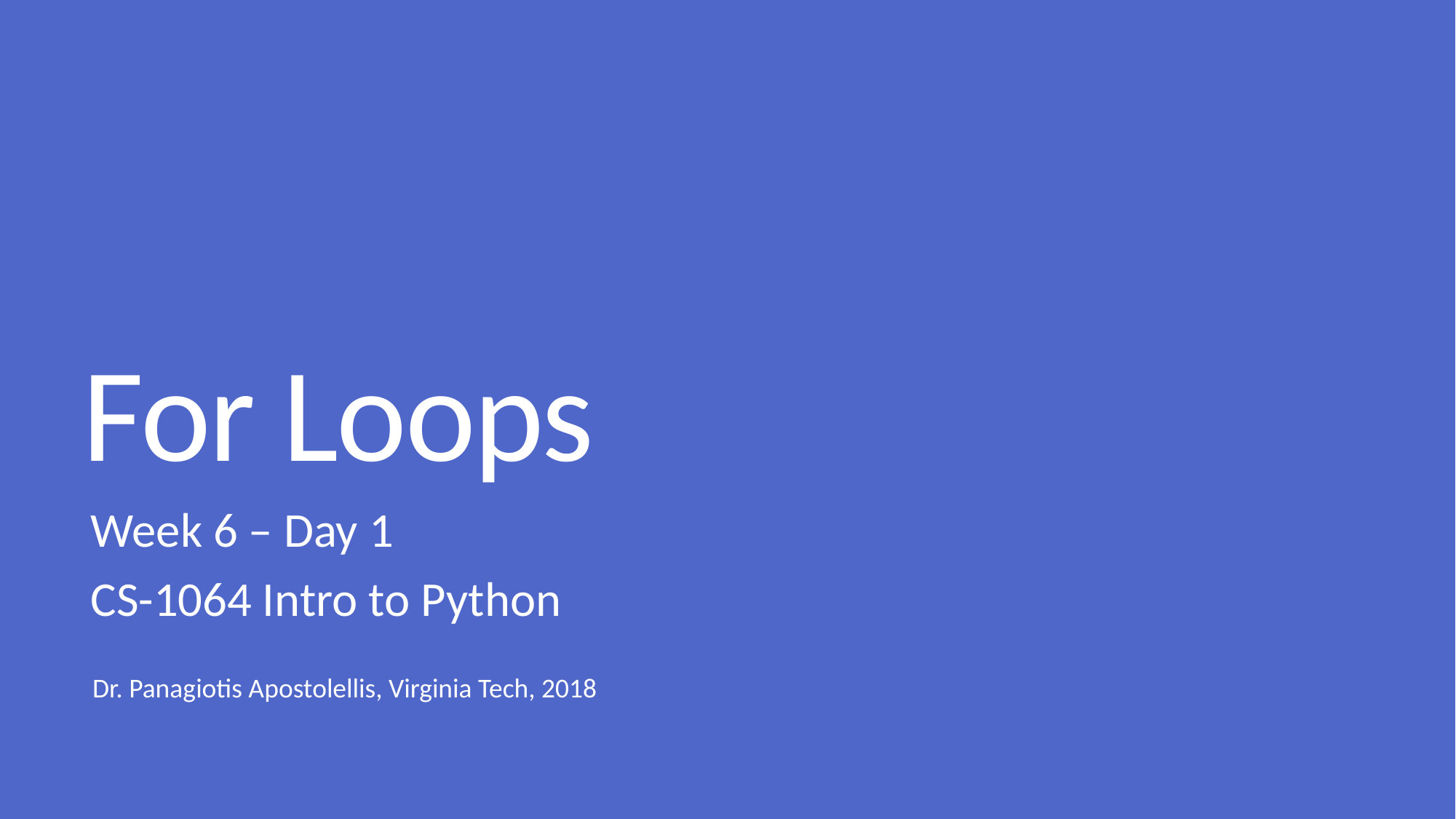

# For Loops
Week 6 – Day 1
CS-1064 Intro to Python
Dr. Panagiotis Apostolellis, Virginia Tech, 2018